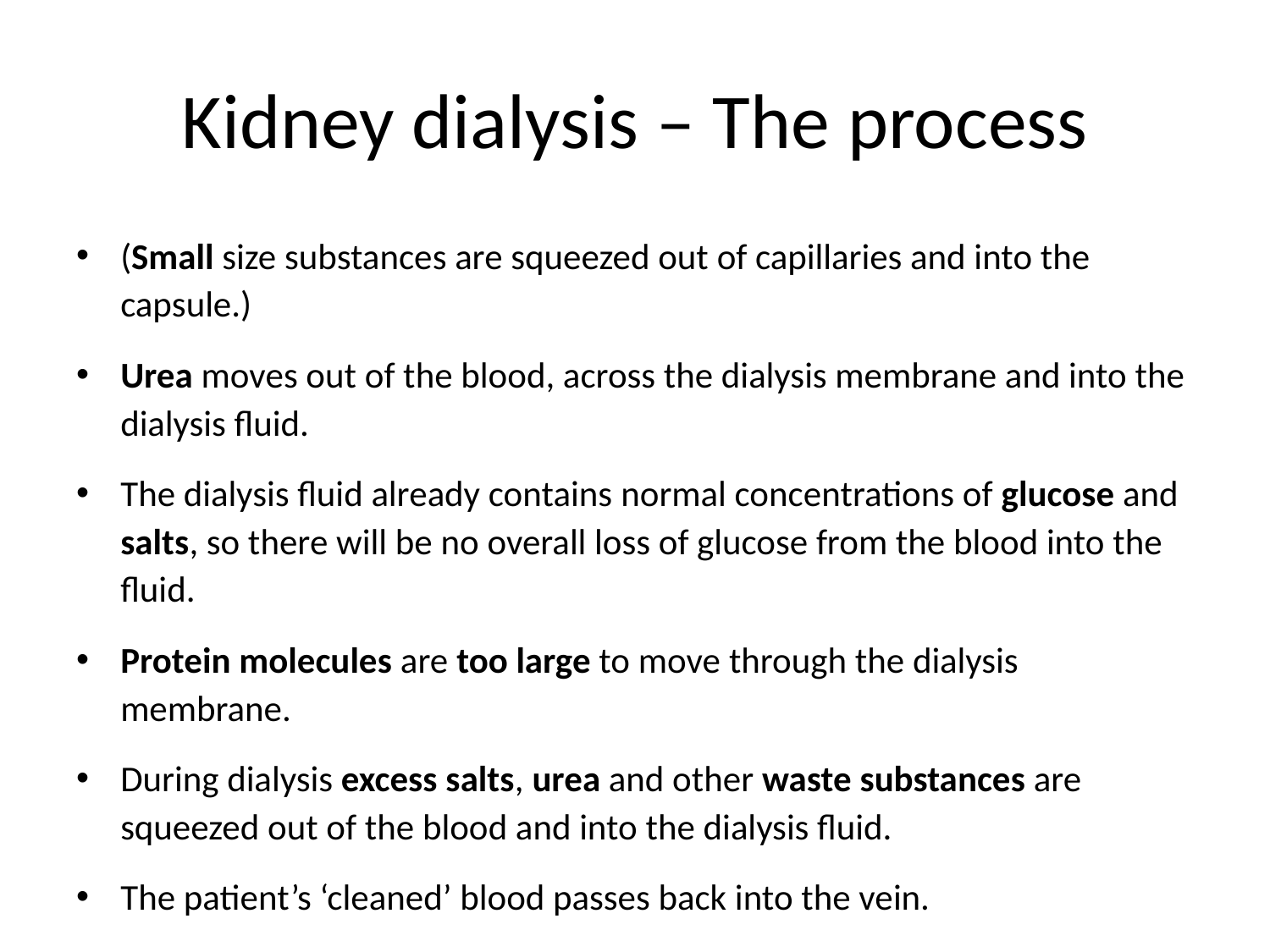

# Kidney dialysis – The process
(Small size substances are squeezed out of capillaries and into the capsule.)
Urea moves out of the blood, across the dialysis membrane and into the dialysis fluid.
The dialysis fluid already contains normal concentrations of glucose and salts, so there will be no overall loss of glucose from the blood into the fluid.
Protein molecules are too large to move through the dialysis membrane.
During dialysis excess salts, urea and other waste substances are squeezed out of the blood and into the dialysis fluid.
The patient’s ‘cleaned’ blood passes back into the vein.